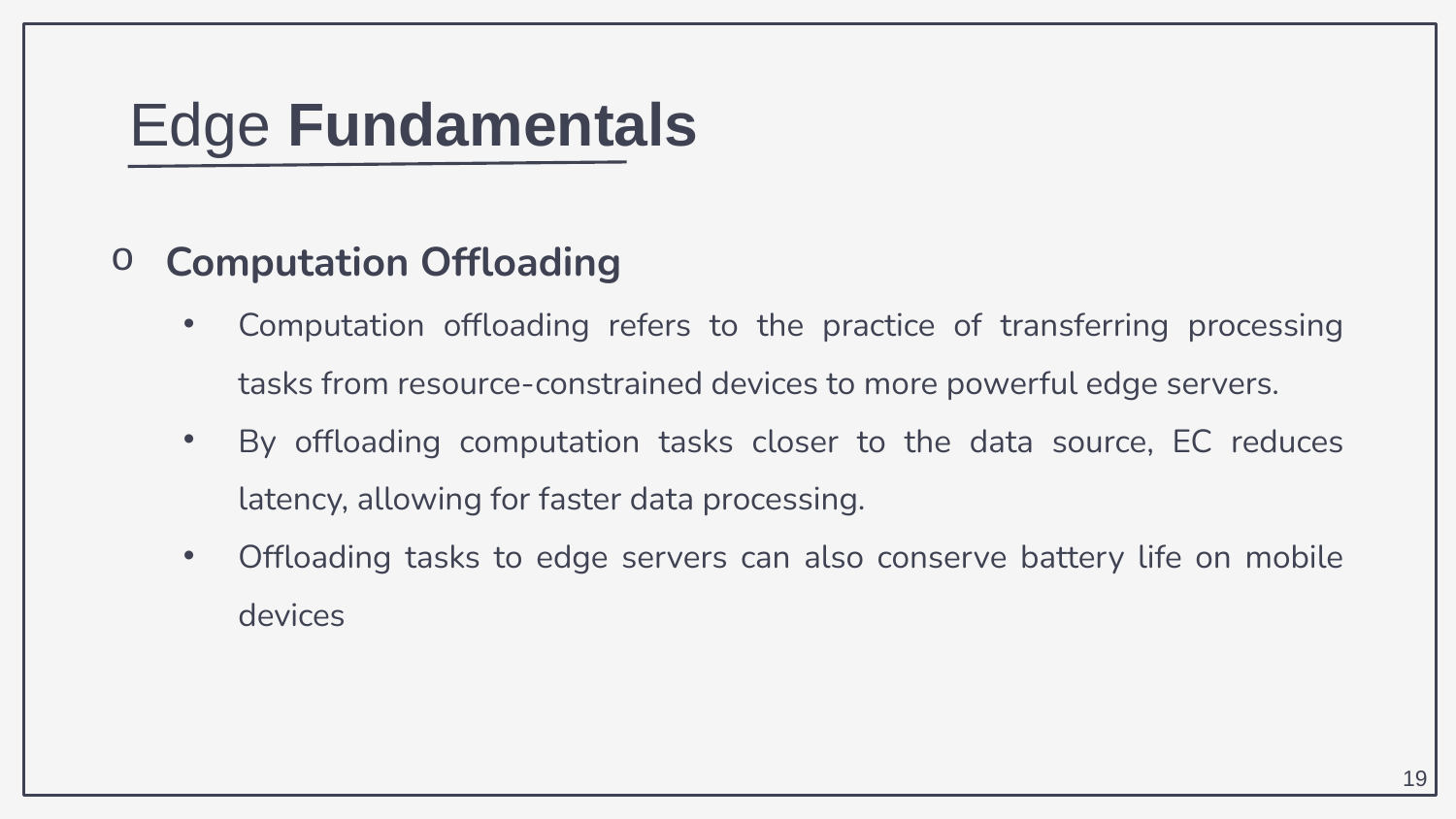

Edge Fundamentals
Computation Offloading
Computation offloading refers to the practice of transferring processing tasks from resource-constrained devices to more powerful edge servers..
By offloading computation tasks closer to the data source, EC reduces latency, allowing for faster data processing.
Offloading tasks to edge servers can also conserve battery life on mobile devices

19